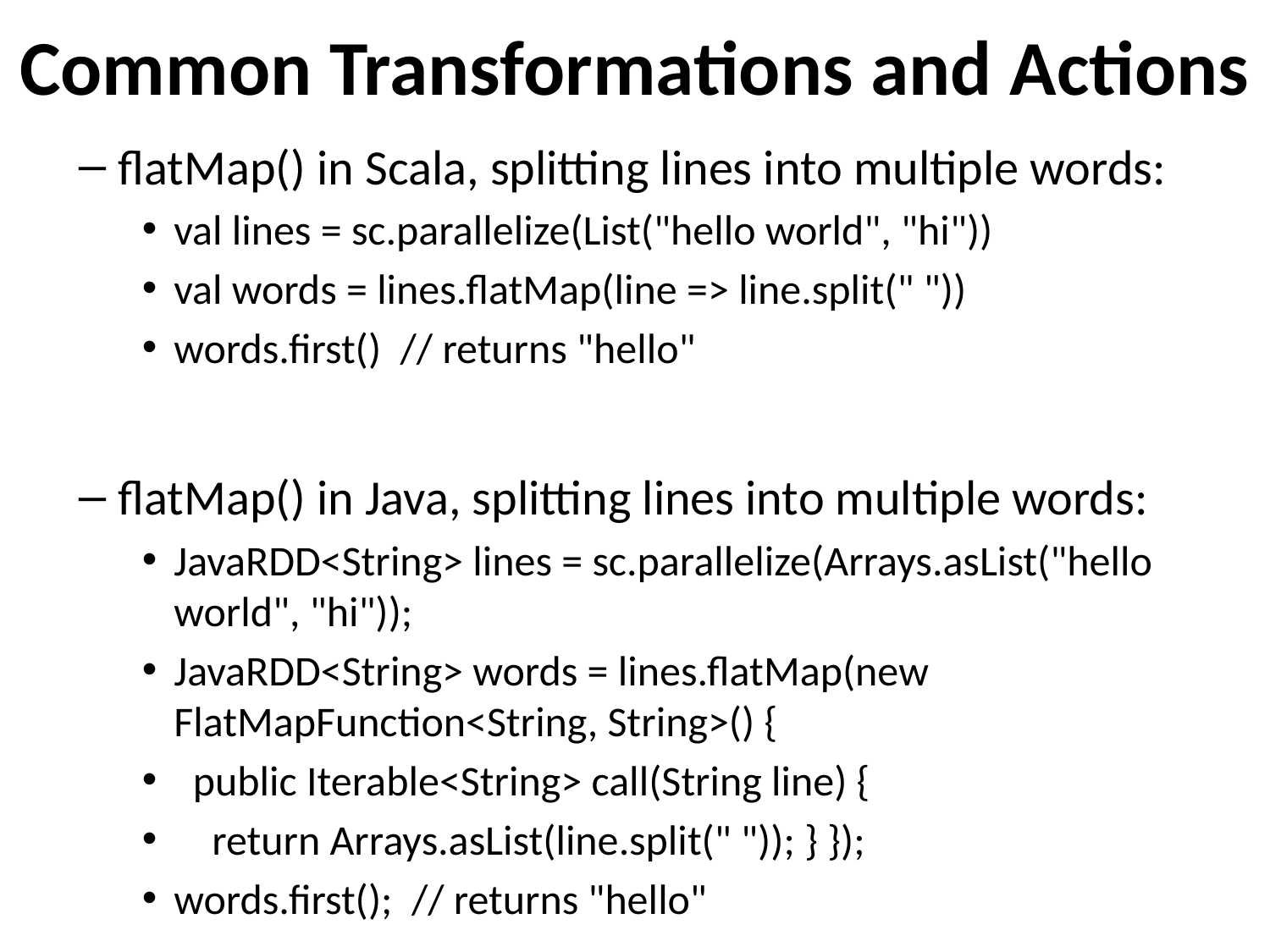

# Common Transformations and Actions
flatMap() in Scala, splitting lines into multiple words:
val lines = sc.parallelize(List("hello world", "hi"))
val words = lines.flatMap(line => line.split(" "))
words.first()  // returns "hello"

flatMap() in Java, splitting lines into multiple words:
JavaRDD<String> lines = sc.parallelize(Arrays.asList("hello world", "hi"));
JavaRDD<String> words = lines.flatMap(new FlatMapFunction<String, String>() {
  public Iterable<String> call(String line) {
    return Arrays.asList(line.split(" ")); } });
words.first();  // returns "hello"